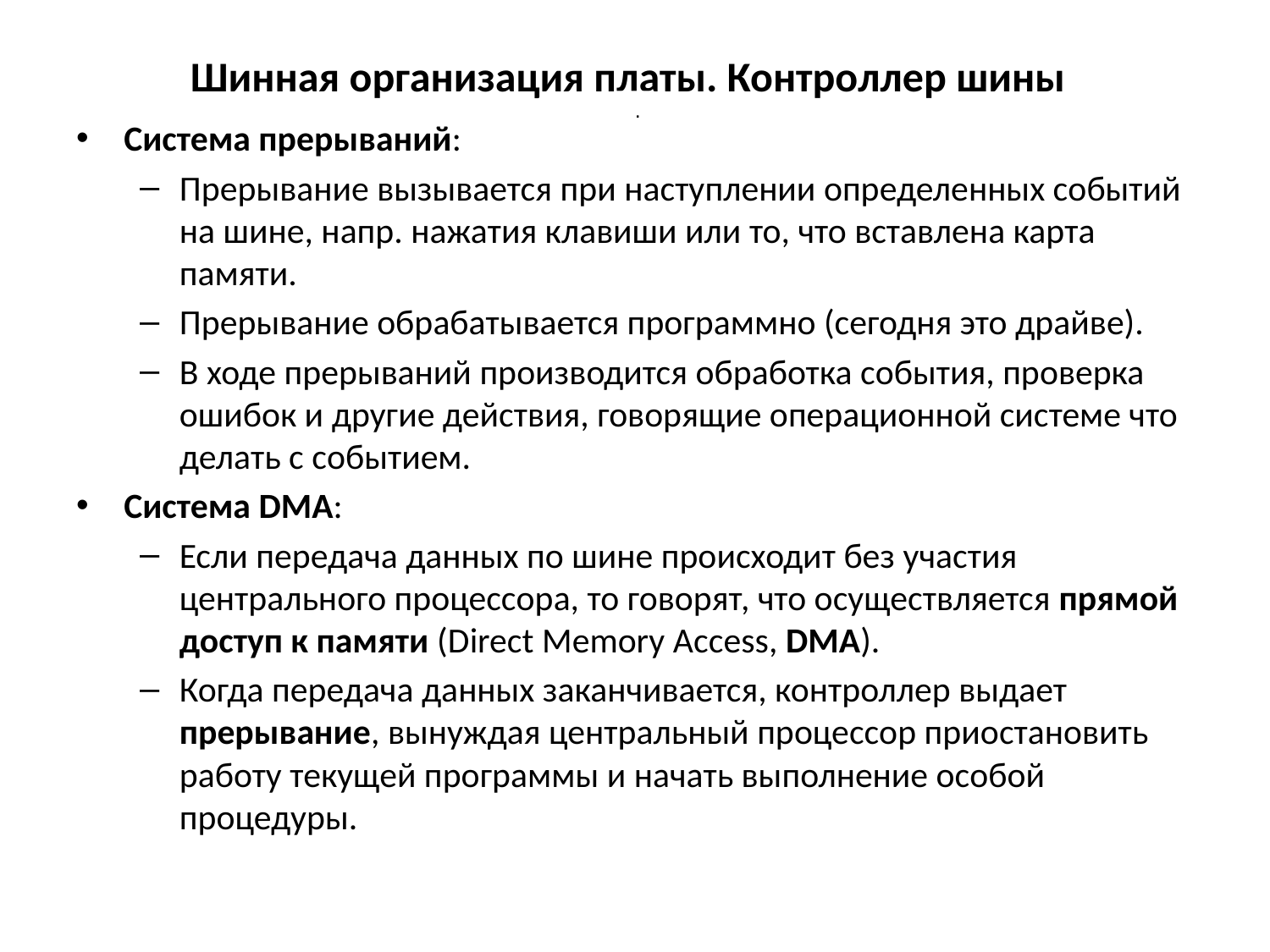

# Шинная организация платы. Контроллер шины
 .
Система прерываний:
Прерывание вызывается при наступлении определенных событий на шине, напр. нажатия клавиши или то, что вставлена карта памяти.
Прерывание обрабатывается программно (сегодня это драйве).
В ходе прерываний производится обработка события, проверка ошибок и другие действия, говорящие операционной системе что делать с событием.
Система DMA:
Если передача данных по шине происходит без участия центрального процессора, то говорят, что осуществляется прямой доступ к памяти (Direct Memory Access, DMA).
Когда передача данных заканчивается, контроллер выдает прерывание, вынуждая центральный процессор приостановить работу текущей программы и начать выполнение особой процедуры.